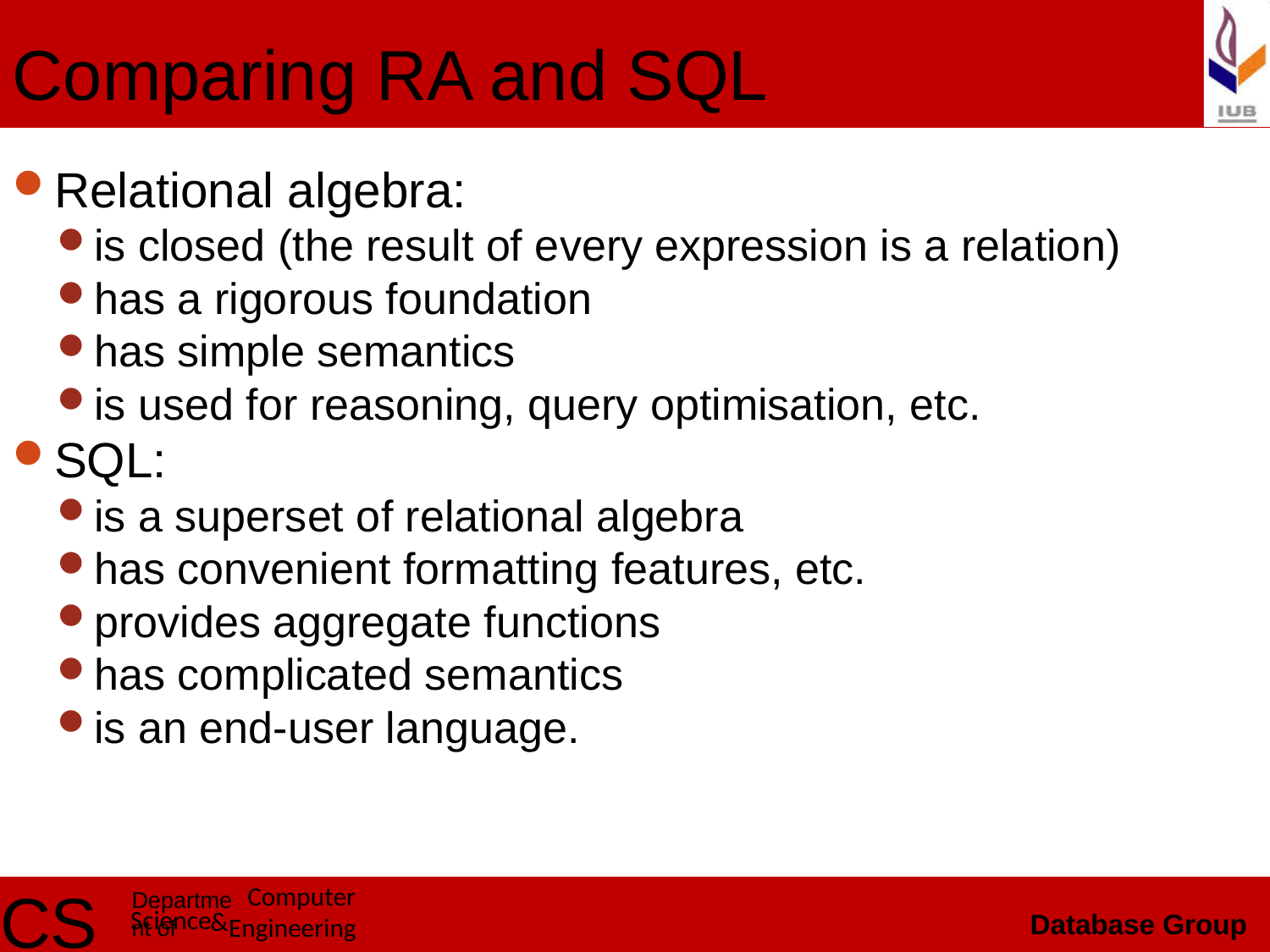

# Comparing RA and SQL
Relational algebra:
is closed (the result of every expression is a relation)
has a rigorous foundation
has simple semantics
is used for reasoning, query optimisation, etc.
SQL:
is a superset of relational algebra
has convenient formatting features, etc.
provides aggregate functions
has complicated semantics
is an end-user language.